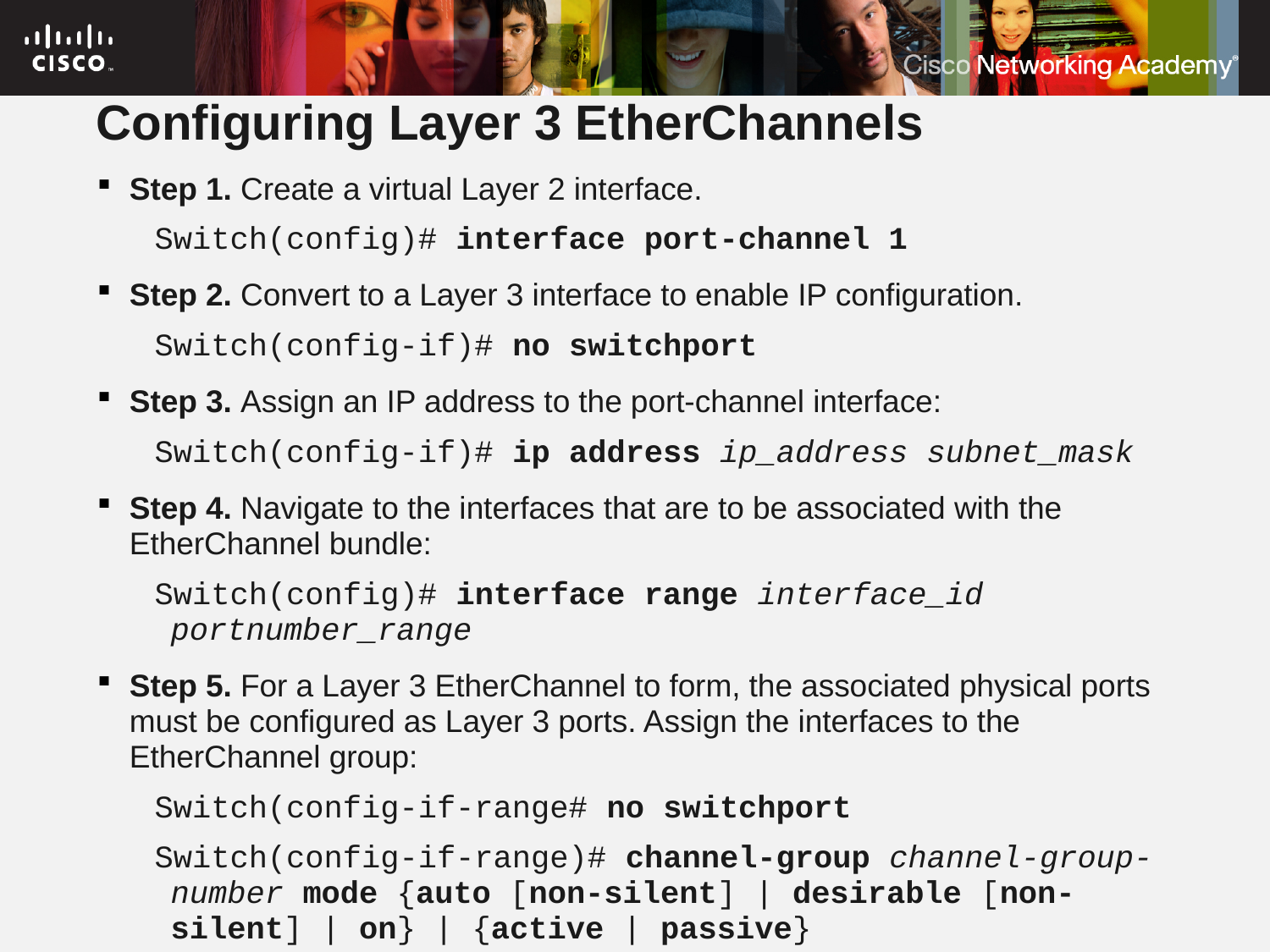

# Configuring Layer 3 EtherChannels
Step 1. Create a virtual Layer 2 interface.
Switch(config)# interface port-channel 1
Step 2. Convert to a Layer 3 interface to enable IP configuration.
Switch(config-if)# no switchport
Step 3. Assign an IP address to the port-channel interface:
Switch(config-if)# ip address ip_address subnet_mask
Step 4. Navigate to the interfaces that are to be associated with the   EtherChannel bundle:
Switch(config)# interface range interface_id portnumber_range
Step 5. For a Layer 3 EtherChannel to form, the associated physical ports must be configured as Layer 3 ports. Assign the interfaces to the EtherChannel group:
Switch(config-if-range# no switchport
Switch(config-if-range)# channel-group channel-group-number mode {auto [non-silent] | desirable [non-silent] | on} | {active | passive}